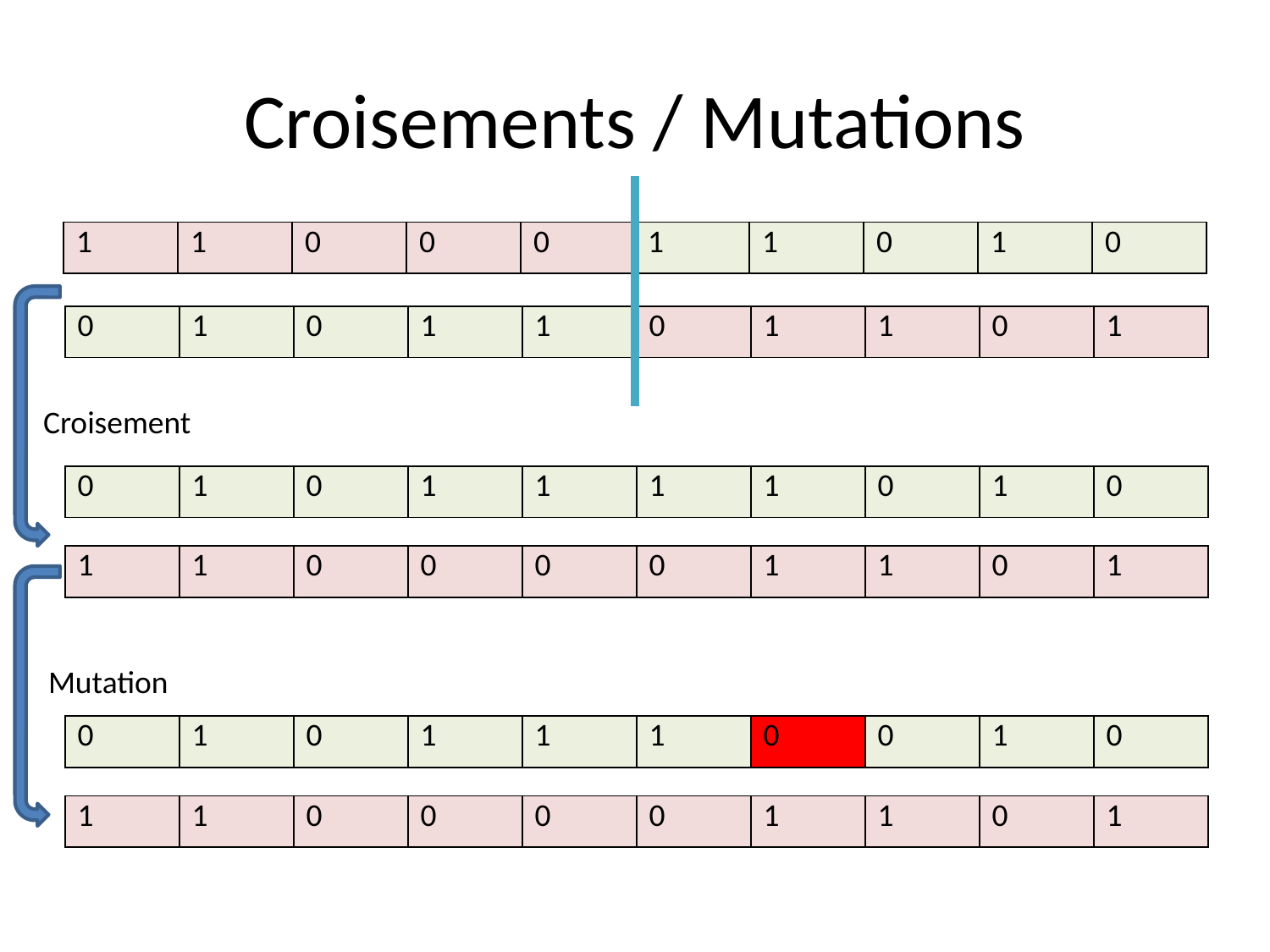

# Croisements / Mutations
| 1 | 1 | 0 | 0 | 0 | 1 | 1 | 0 | 1 | 0 |
| --- | --- | --- | --- | --- | --- | --- | --- | --- | --- |
| 0 | 1 | 0 | 1 | 1 | 0 | 1 | 1 | 0 | 1 |
| --- | --- | --- | --- | --- | --- | --- | --- | --- | --- |

Croisement
| 0 | 1 | 0 | 1 | 1 | 1 | 1 | 0 | 1 | 0 |
| --- | --- | --- | --- | --- | --- | --- | --- | --- | --- |
| 1 | 1 | 0 | 0 | 0 | 0 | 1 | 1 | 0 | 1 |
| --- | --- | --- | --- | --- | --- | --- | --- | --- | --- |
Mutation

| 0 | 1 | 0 | 1 | 1 | 1 | 0 | 0 | 1 | 0 |
| --- | --- | --- | --- | --- | --- | --- | --- | --- | --- |
| 1 | 1 | 0 | 0 | 0 | 0 | 1 | 1 | 0 | 1 |
| --- | --- | --- | --- | --- | --- | --- | --- | --- | --- |